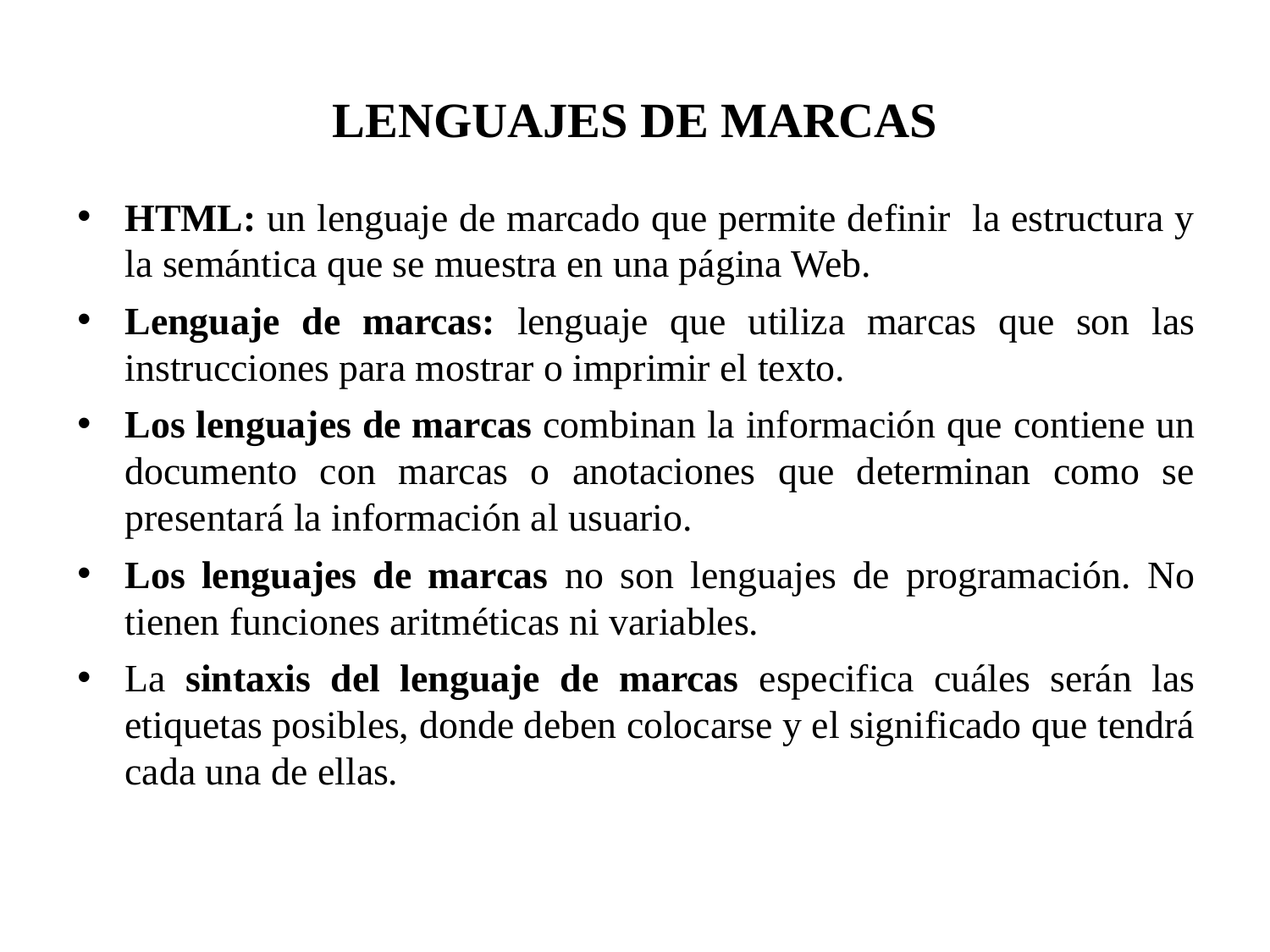

LENGUAJES DE MARCAS
HTML: un lenguaje de marcado que permite definir  la estructura y la semántica que se muestra en una página Web.
Lenguaje de marcas: lenguaje que utiliza marcas que son las instrucciones para mostrar o imprimir el texto.
Los lenguajes de marcas combinan la información que contiene un documento con marcas o anotaciones que determinan como se presentará la información al usuario.
Los lenguajes de marcas no son lenguajes de programación. No tienen funciones aritméticas ni variables.
La sintaxis del lenguaje de marcas especifica cuáles serán las etiquetas posibles, donde deben colocarse y el significado que tendrá cada una de ellas.